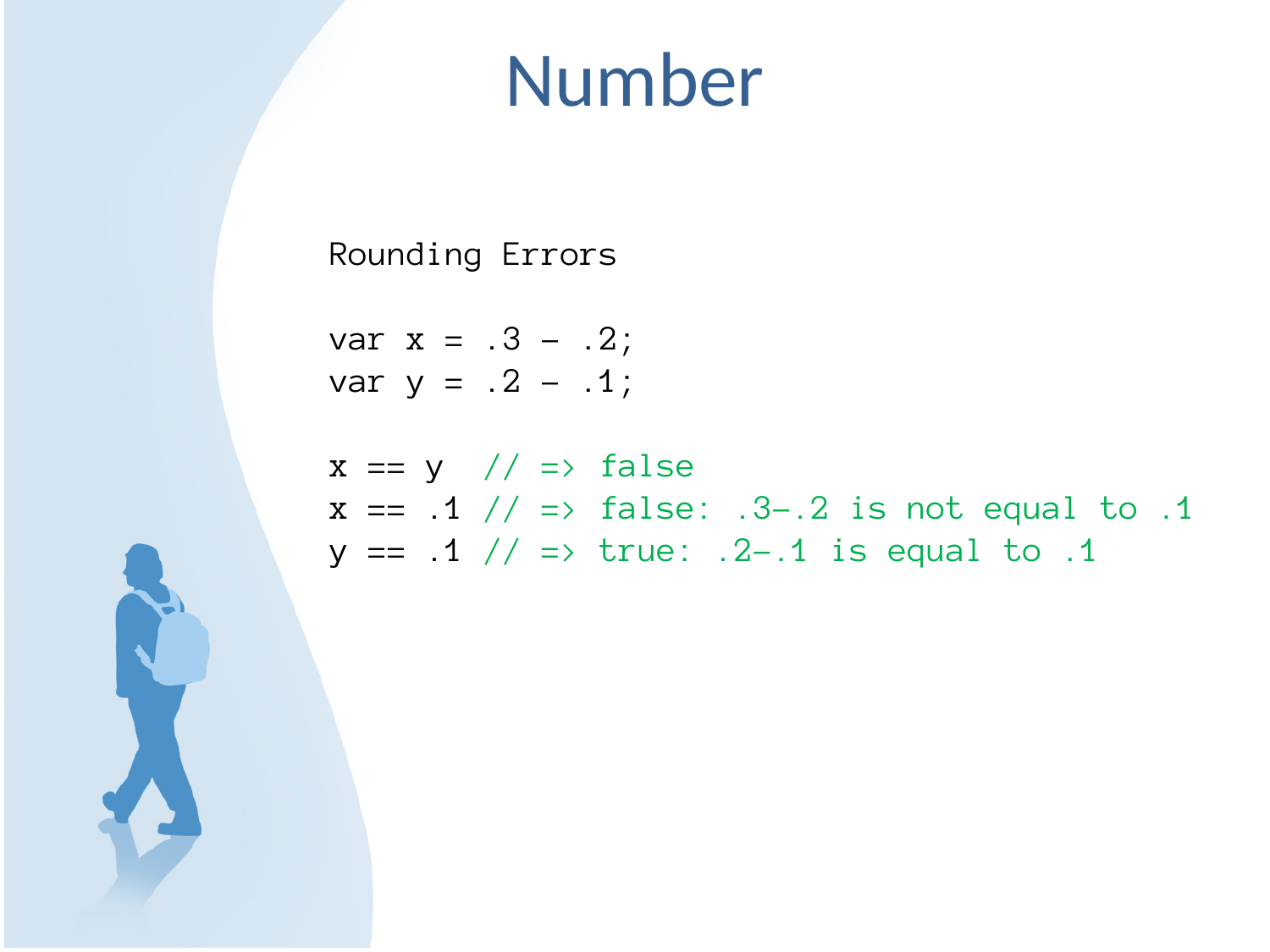

# Number

Rounding Errors

var x = .3 - .2;
var y = .2 - .1;

x == y  // => false
x == .1 // => false: .3-.2 is not equal to .1
y == .1 // => true: .2-.1 is equal to .1